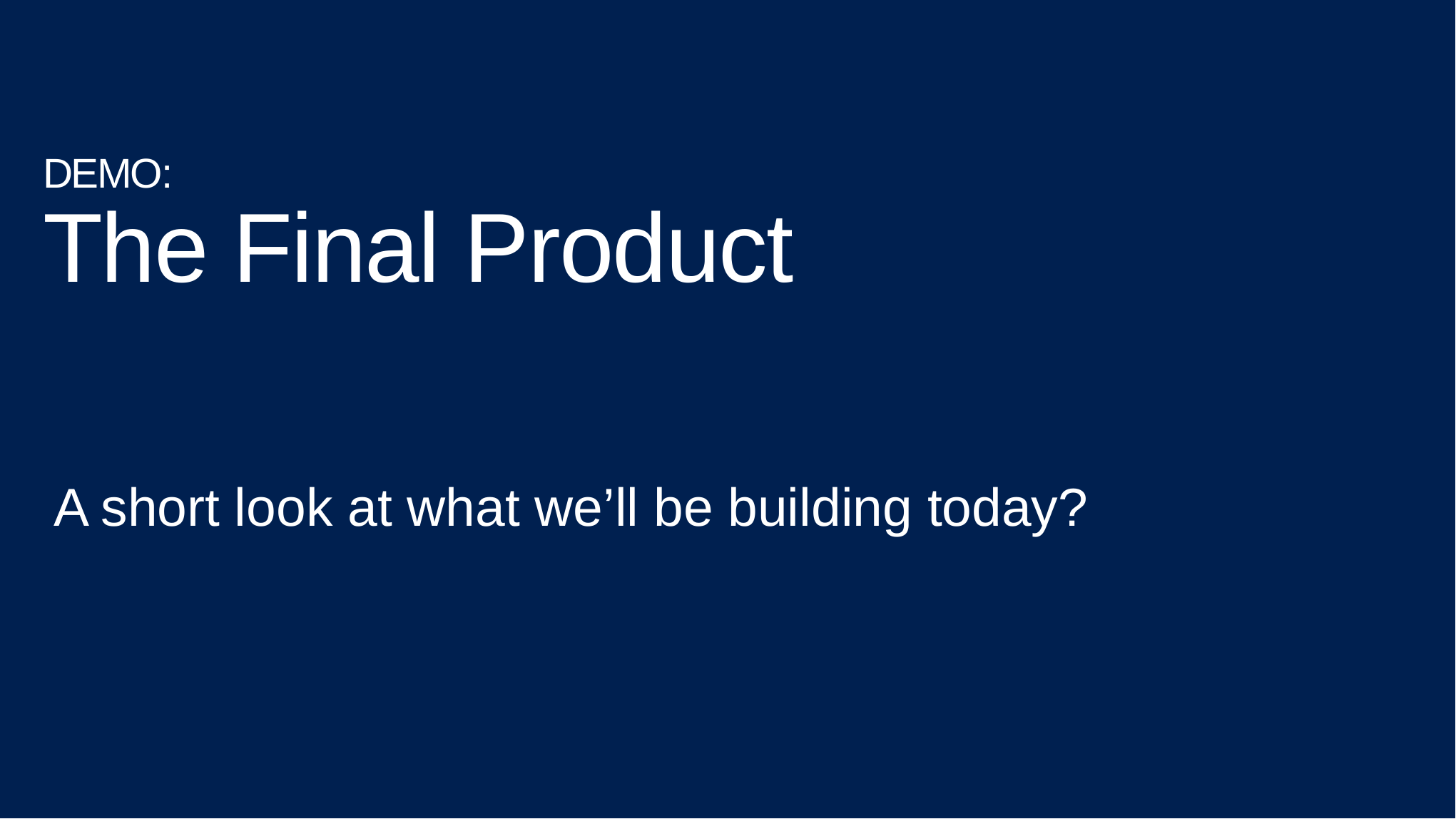

# DEMO: The Final Product
A short look at what we’ll be building today?